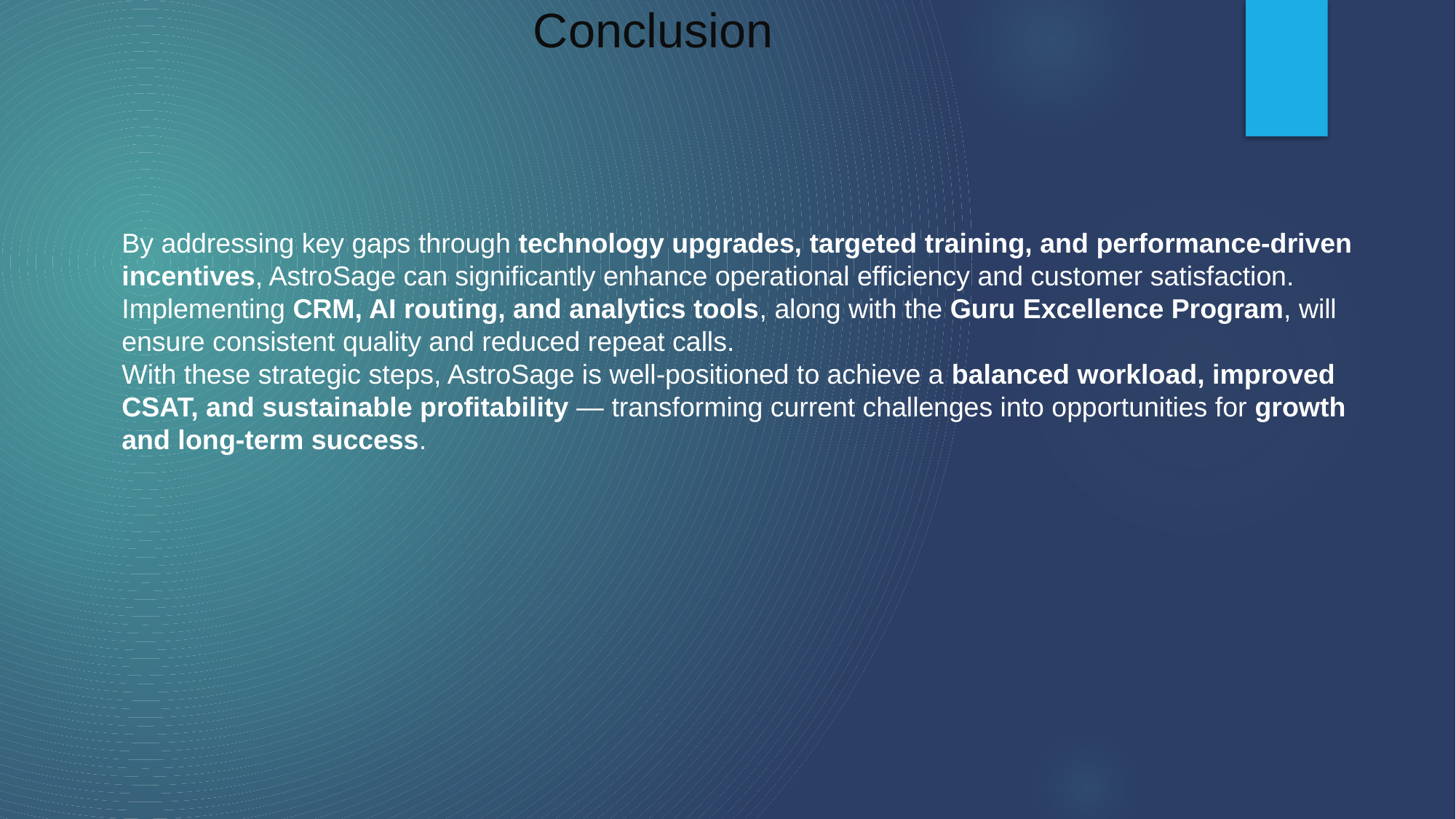

# Conclusion

By addressing key gaps through technology upgrades, targeted training, and performance-driven incentives, AstroSage can significantly enhance operational efficiency and customer satisfaction. Implementing CRM, AI routing, and analytics tools, along with the Guru Excellence Program, will ensure consistent quality and reduced repeat calls.
With these strategic steps, AstroSage is well-positioned to achieve a balanced workload, improved CSAT, and sustainable profitability — transforming current challenges into opportunities for growth and long-term success.